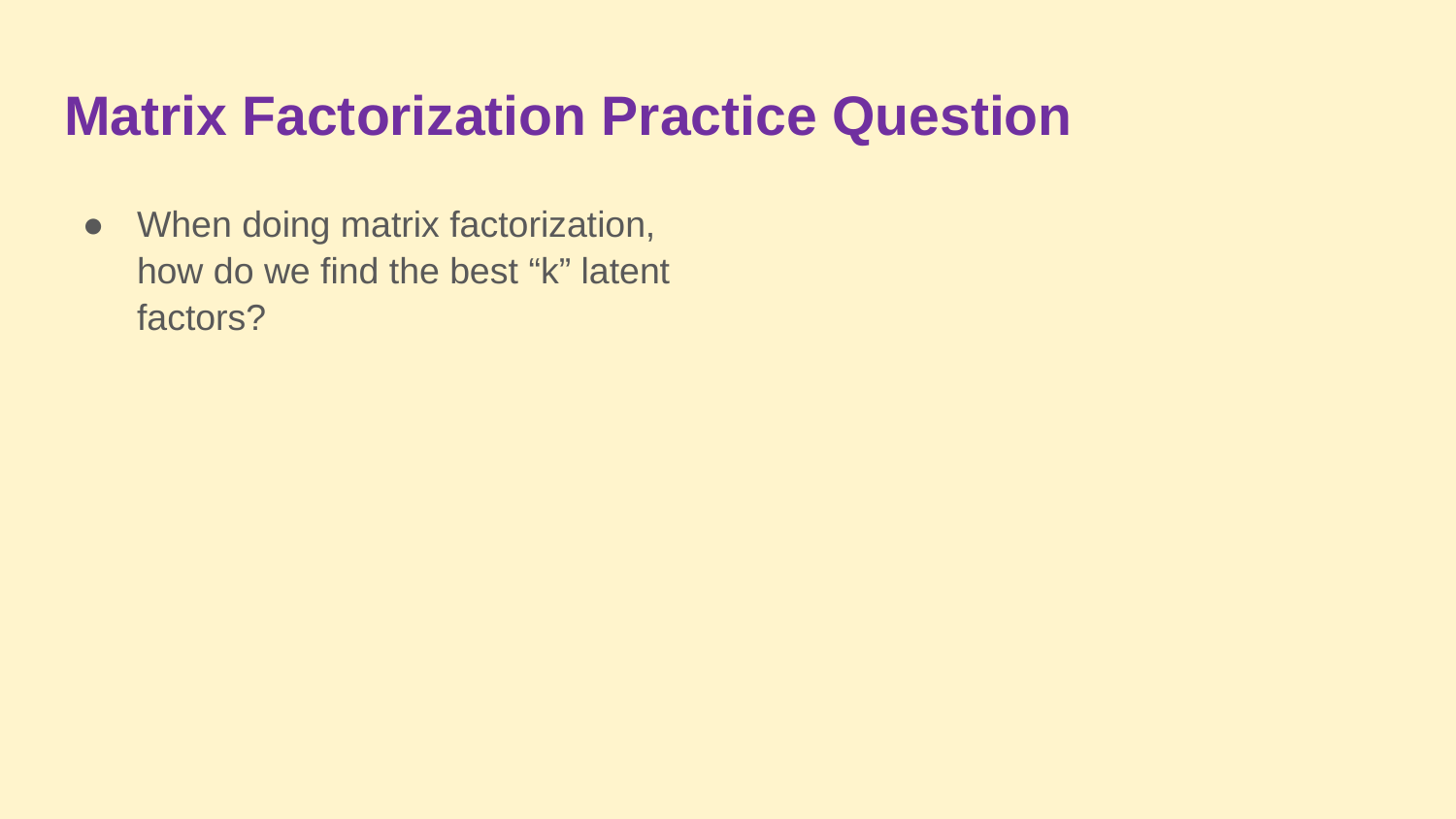

# Matrix Factorization Practice Question
When doing matrix factorization, how do we find the best “k” latent factors?